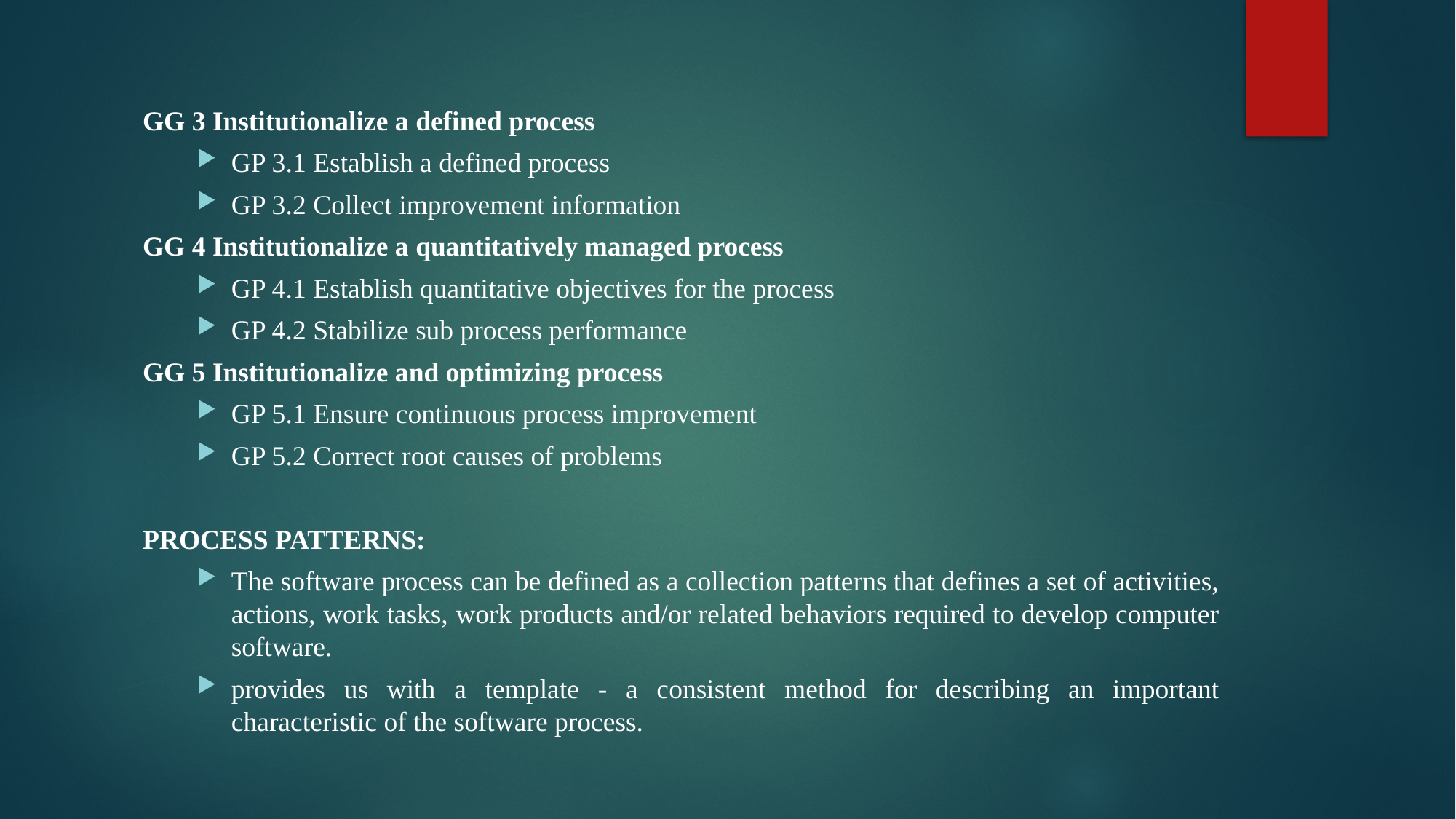

GG 3 Institutionalize a defined process
GP 3.1 Establish a defined process
GP 3.2 Collect improvement information
GG 4 Institutionalize a quantitatively managed process
GP 4.1 Establish quantitative objectives for the process
GP 4.2 Stabilize sub process performance
GG 5 Institutionalize and optimizing process
GP 5.1 Ensure continuous process improvement
GP 5.2 Correct root causes of problems

PROCESS PATTERNS:
The software process can be defined as a collection patterns that defines a set of activities, actions, work tasks, work products and/or related behaviors required to develop computer software.
provides us with a template - a consistent method for describing an important characteristic of the software process.